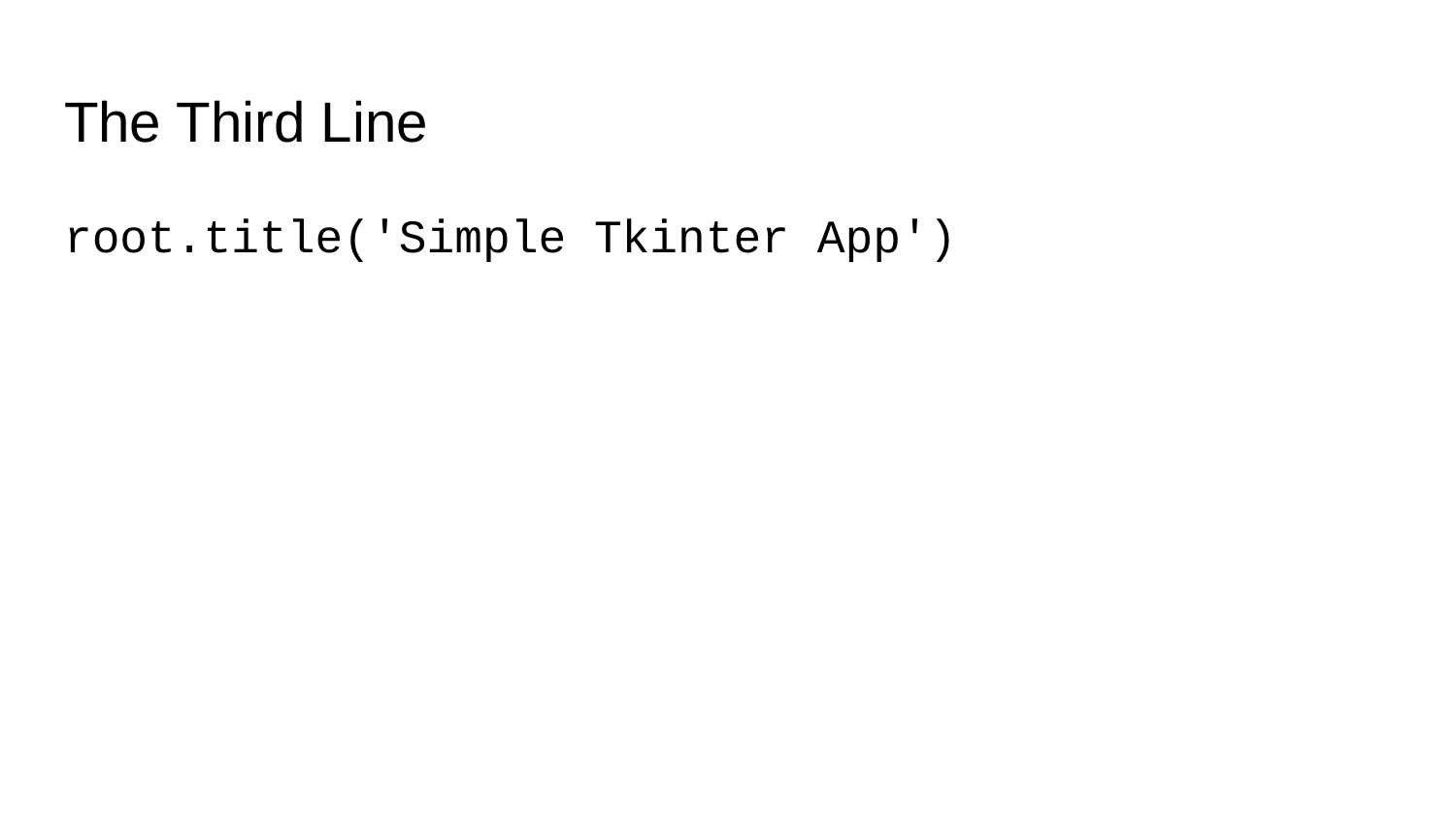

# The Third Line
root.title('Simple Tkinter App')